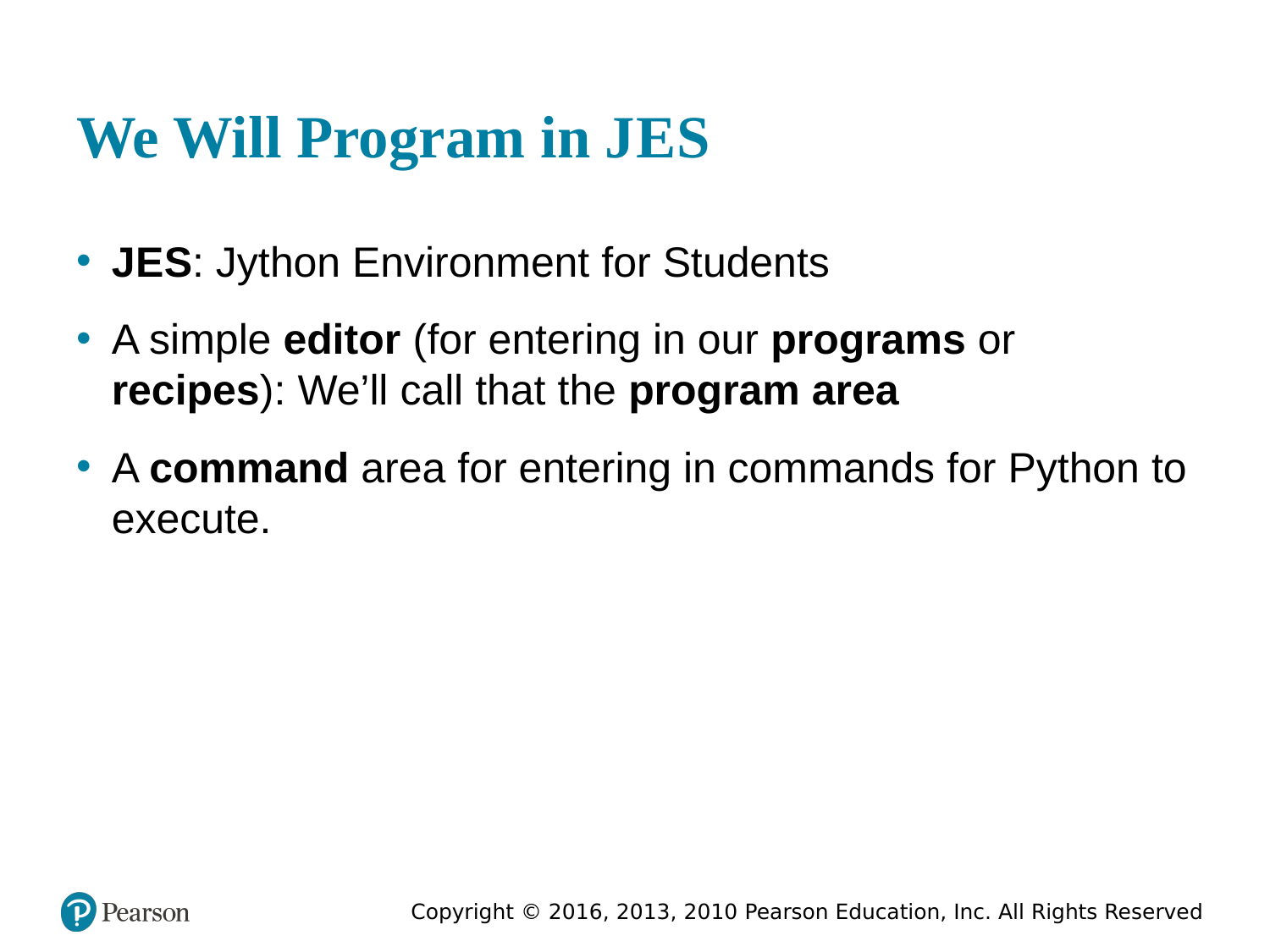

# We Will Program in J E S
J E S: Jython Environment for Students
A simple editor (for entering in our programs or recipes): We’ll call that the program area
A command area for entering in commands for Python to execute.